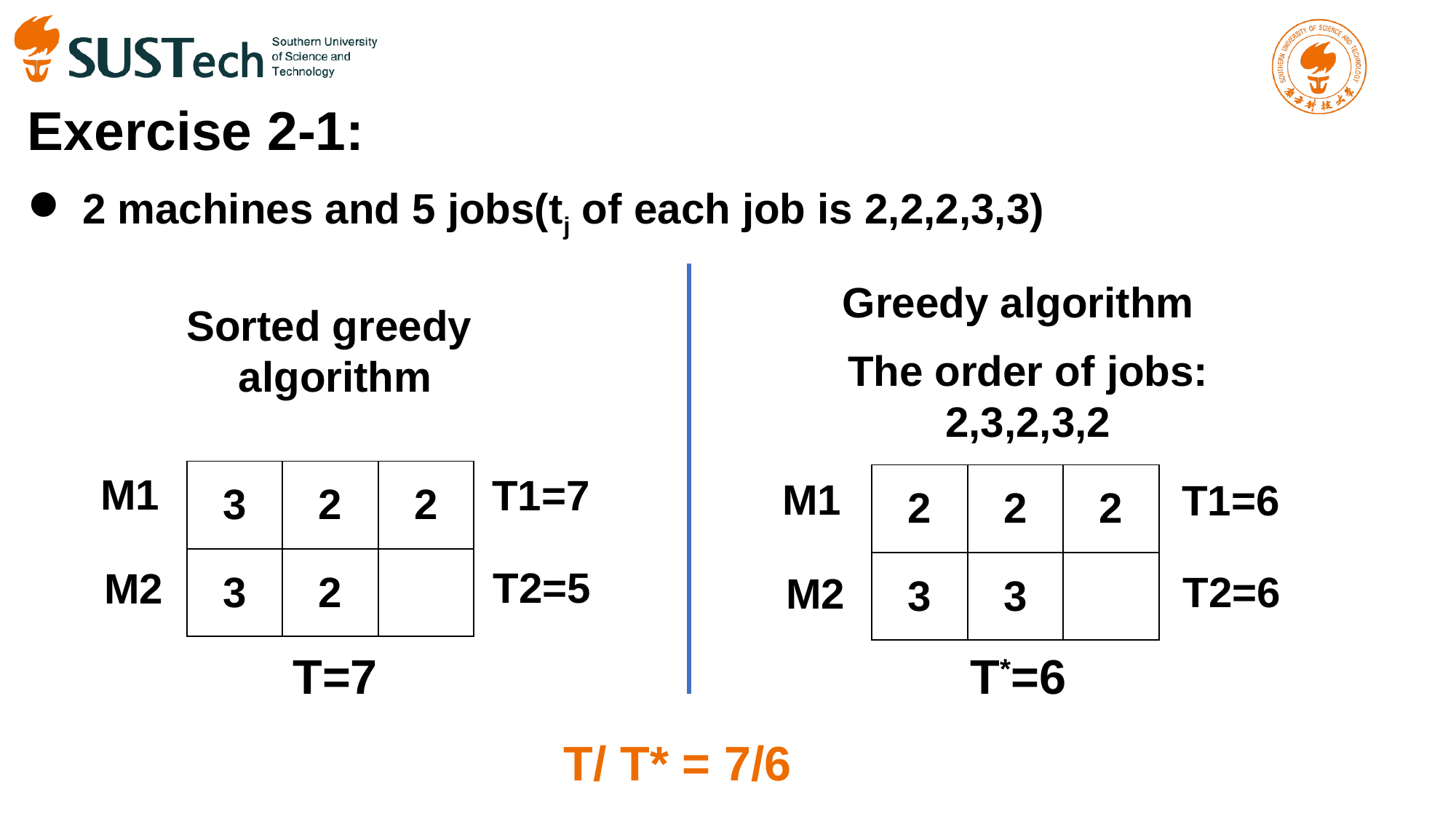

Exercise 2-1:
2 machines and 5 jobs(tj of each job is 2,2,2,3,3)
Greedy algorithm
Sorted greedy
algorithm
The order of jobs:
2,3,2,3,2
| 3 | 2 | 2 |
| --- | --- | --- |
| 3 | 2 |  |
M1
T1=7
| 2 | 2 | 2 |
| --- | --- | --- |
| 3 | 3 |  |
M1
T1=6
T2=5
M2
T2=6
M2
T=7
T*=6
T/ T* = 7/6